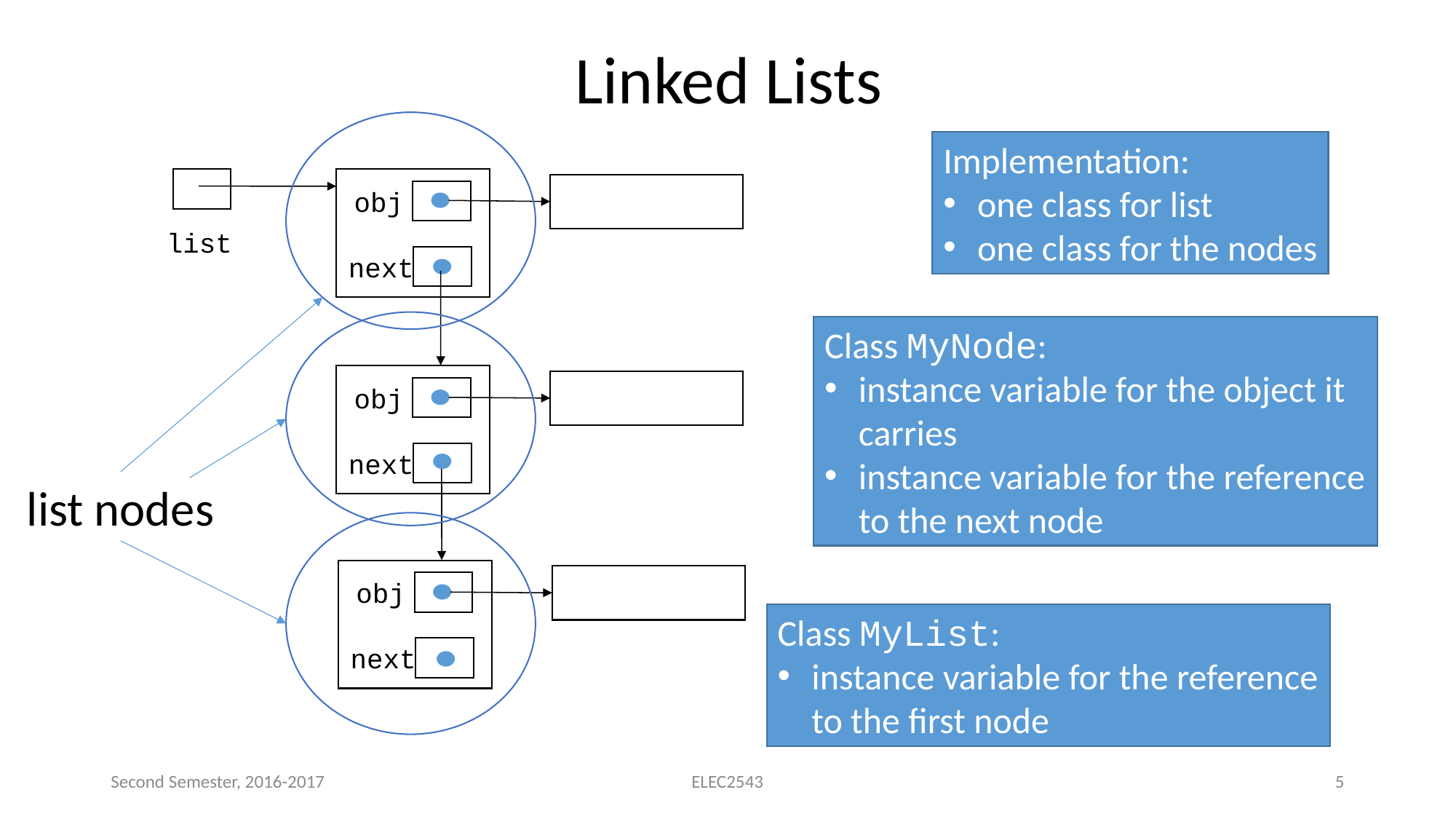

# Linked Lists

list nodes

Implementation:
one class for list
one class for the nodes

obj

next

list

obj

next

obj

next

Class MyNode:
instance variable for the object it carries
instance variable for the reference to the next node
Class MyList:
instance variable for the reference to the first node
Second Semester, 2016-2017
ELEC2543
5